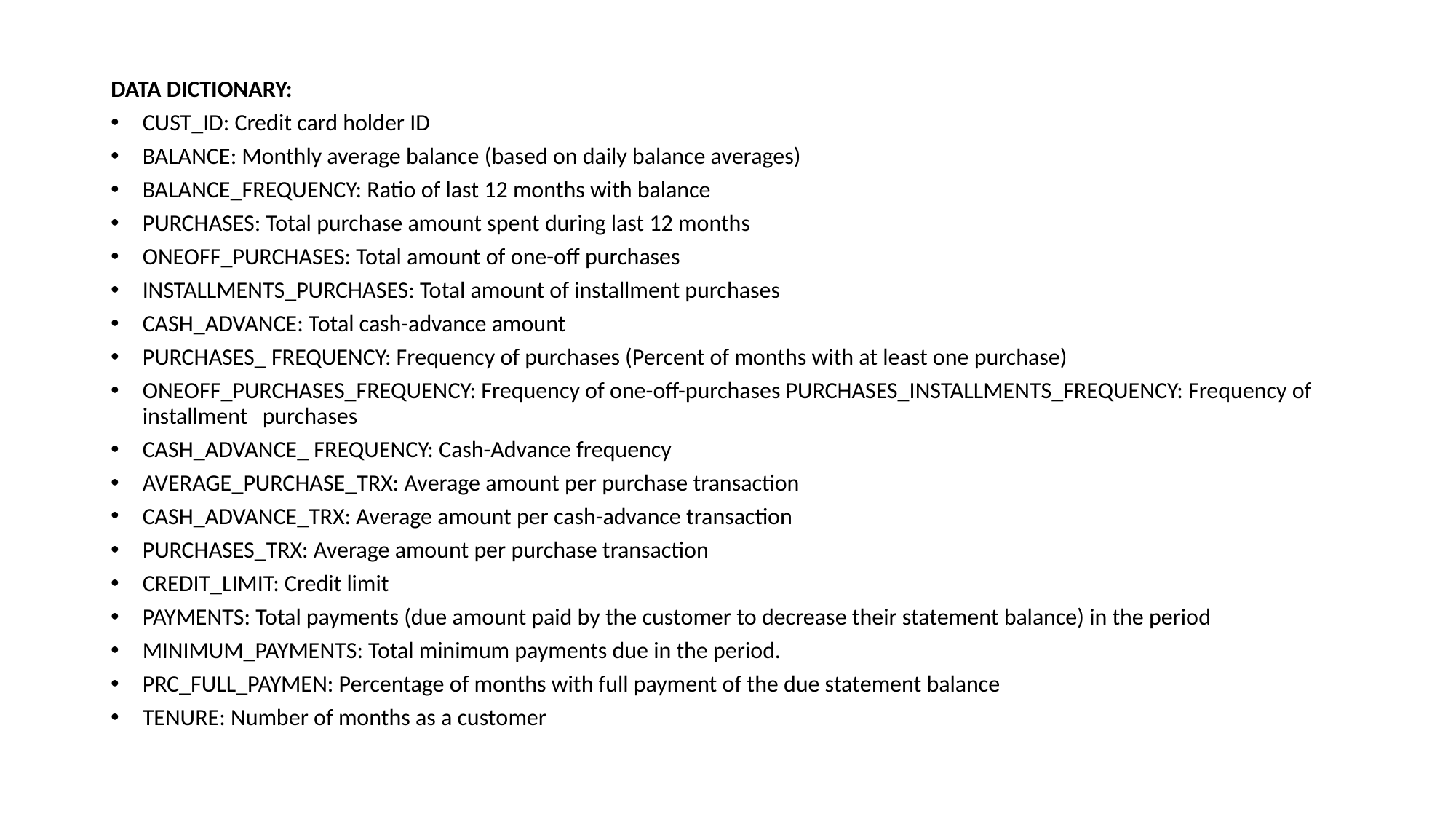

DATA DICTIONARY:
	CUST_ID: Credit card holder ID
	BALANCE: Monthly average balance (based on daily balance averages)
	BALANCE_FREQUENCY: Ratio of last 12 months with balance
	PURCHASES: Total purchase amount spent during last 12 months
	ONEOFF_PURCHASES: Total amount of one-off purchases
	INSTALLMENTS_PURCHASES: Total amount of installment purchases
	CASH_ADVANCE: Total cash-advance amount
	PURCHASES_ FREQUENCY: Frequency of purchases (Percent of months with at least one purchase)
	ONEOFF_PURCHASES_FREQUENCY: Frequency of one-off-purchases PURCHASES_INSTALLMENTS_FREQUENCY: Frequency of installment 	purchases
	CASH_ADVANCE_ FREQUENCY: Cash-Advance frequency
	AVERAGE_PURCHASE_TRX: Average amount per purchase transaction
	CASH_ADVANCE_TRX: Average amount per cash-advance transaction
	PURCHASES_TRX: Average amount per purchase transaction
	CREDIT_LIMIT: Credit limit
	PAYMENTS: Total payments (due amount paid by the customer to decrease their statement balance) in the period
	MINIMUM_PAYMENTS: Total minimum payments due in the period.
	PRC_FULL_PAYMEN: Percentage of months with full payment of the due statement balance
	TENURE: Number of months as a customer